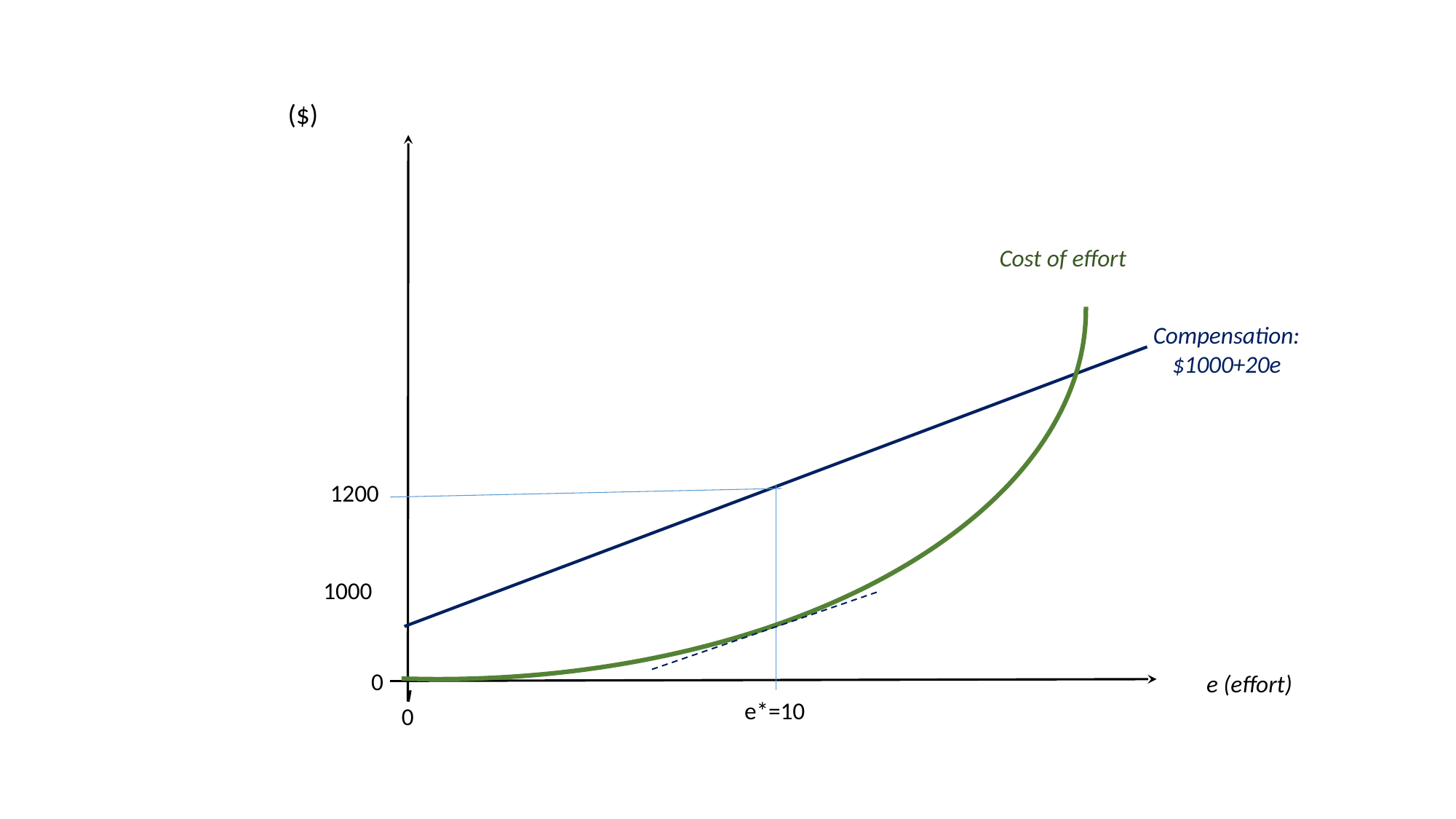

($)
Cost of effort
Compensation: $1000+20e
1200
1000
0
e (effort)
e*=10
0